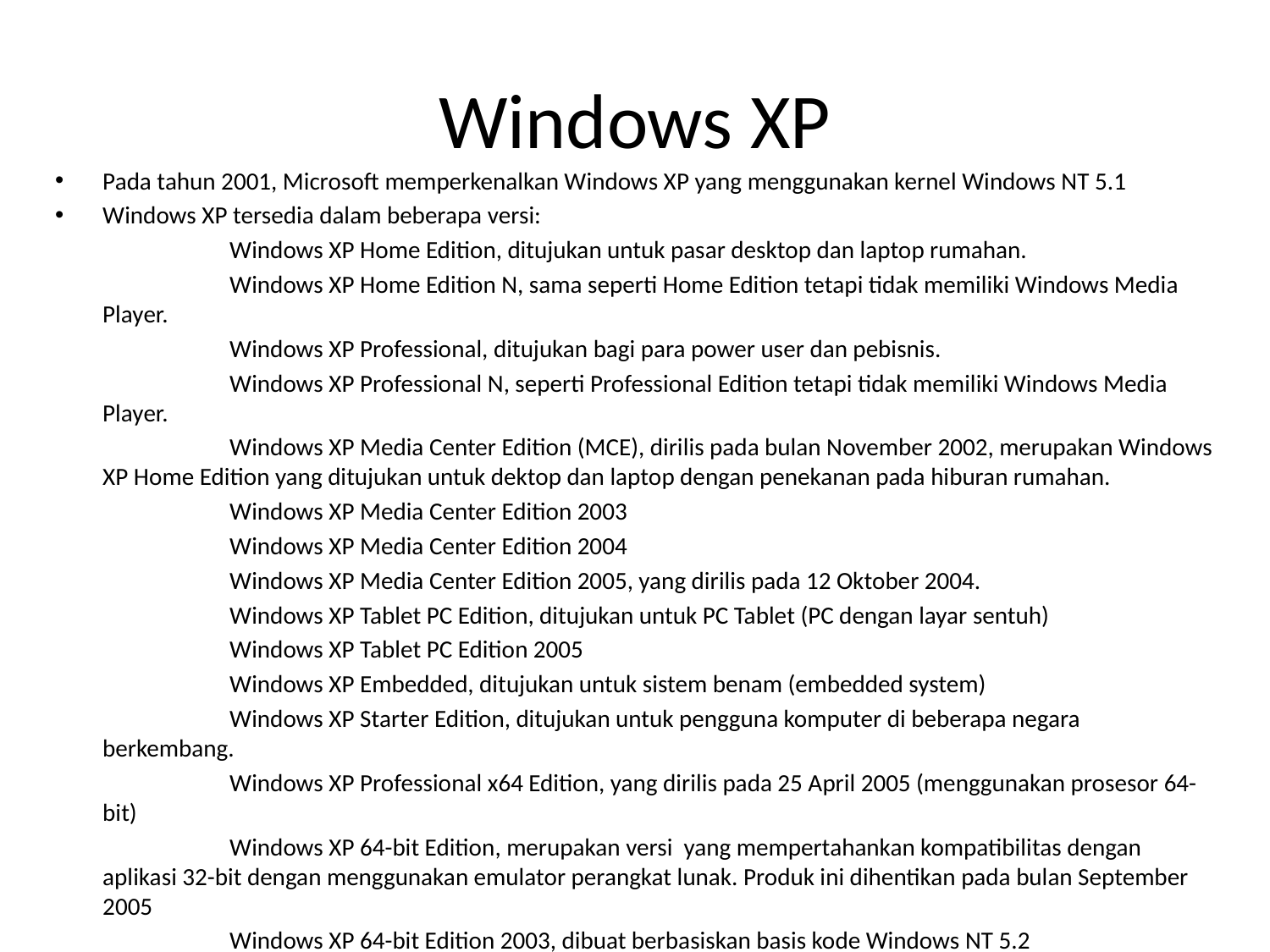

# Windows XP
Pada tahun 2001, Microsoft memperkenalkan Windows XP yang menggunakan kernel Windows NT 5.1
Windows XP tersedia dalam beberapa versi:
		Windows XP Home Edition, ditujukan untuk pasar desktop dan laptop rumahan.
		Windows XP Home Edition N, sama seperti Home Edition tetapi tidak memiliki Windows Media Player.
		Windows XP Professional, ditujukan bagi para power user dan pebisnis.
		Windows XP Professional N, seperti Professional Edition tetapi tidak memiliki Windows Media Player.
		Windows XP Media Center Edition (MCE), dirilis pada bulan November 2002, merupakan Windows XP Home Edition yang ditujukan untuk dektop dan laptop dengan penekanan pada hiburan rumahan.
		Windows XP Media Center Edition 2003
		Windows XP Media Center Edition 2004
		Windows XP Media Center Edition 2005, yang dirilis pada 12 Oktober 2004.
		Windows XP Tablet PC Edition, ditujukan untuk PC Tablet (PC dengan layar sentuh)
		Windows XP Tablet PC Edition 2005
		Windows XP Embedded, ditujukan untuk sistem benam (embedded system)
		Windows XP Starter Edition, ditujukan untuk pengguna komputer di beberapa negara berkembang.
		Windows XP Professional x64 Edition, yang dirilis pada 25 April 2005 (menggunakan prosesor 64-bit)
		Windows XP 64-bit Edition, merupakan versi  yang mempertahankan kompatibilitas dengan aplikasi 32-bit dengan menggunakan emulator perangkat lunak. Produk ini dihentikan pada bulan September 2005
		Windows XP 64-bit Edition 2003, dibuat berbasiskan basis kode Windows NT 5.2